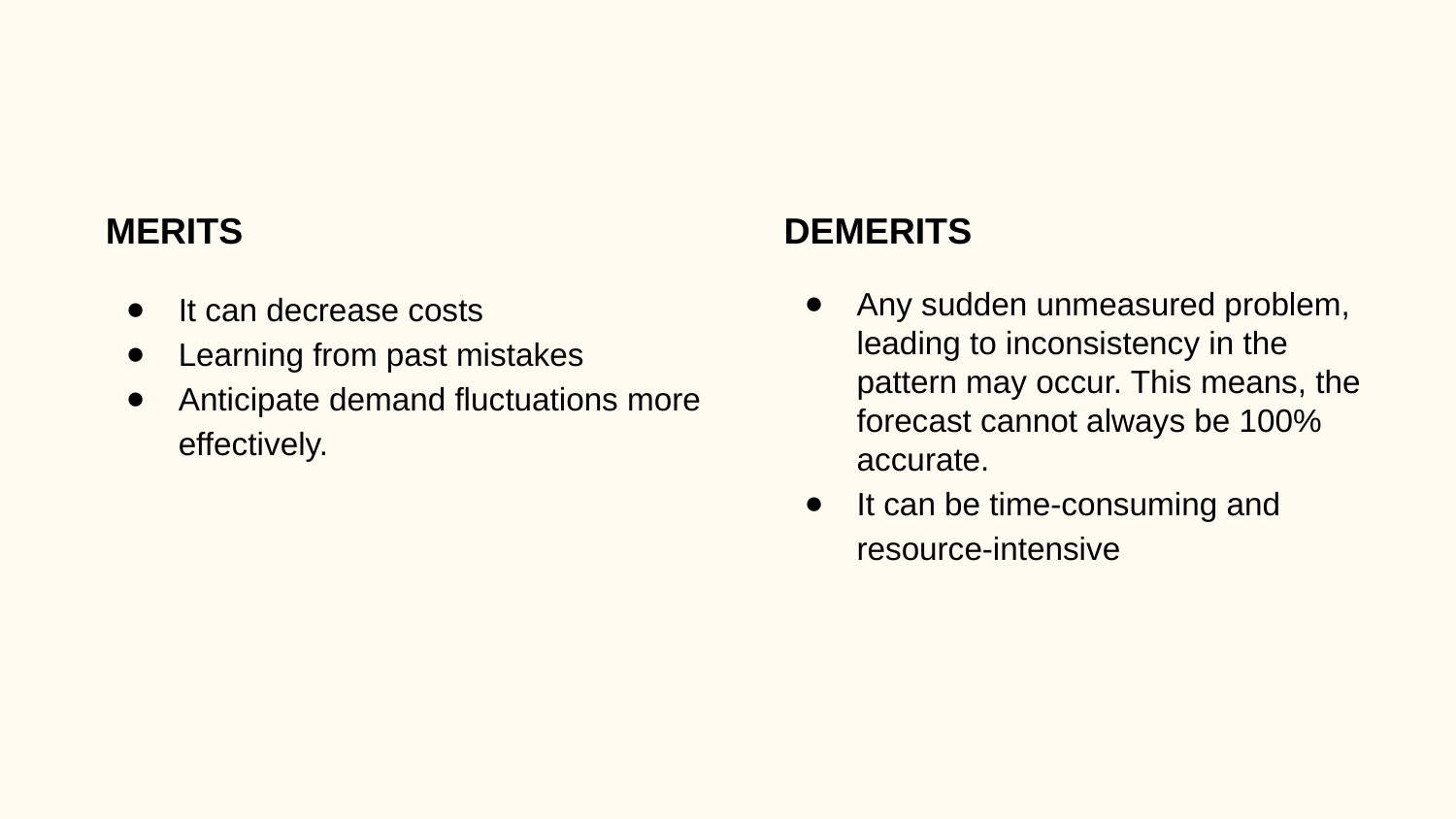

#
MERITS
It can decrease costs
Learning from past mistakes
Anticipate demand fluctuations more effectively.
DEMERITS
Any sudden unmeasured problem, leading to inconsistency in the pattern may occur. This means, the forecast cannot always be 100% accurate.
It can be time-consuming and resource-intensive